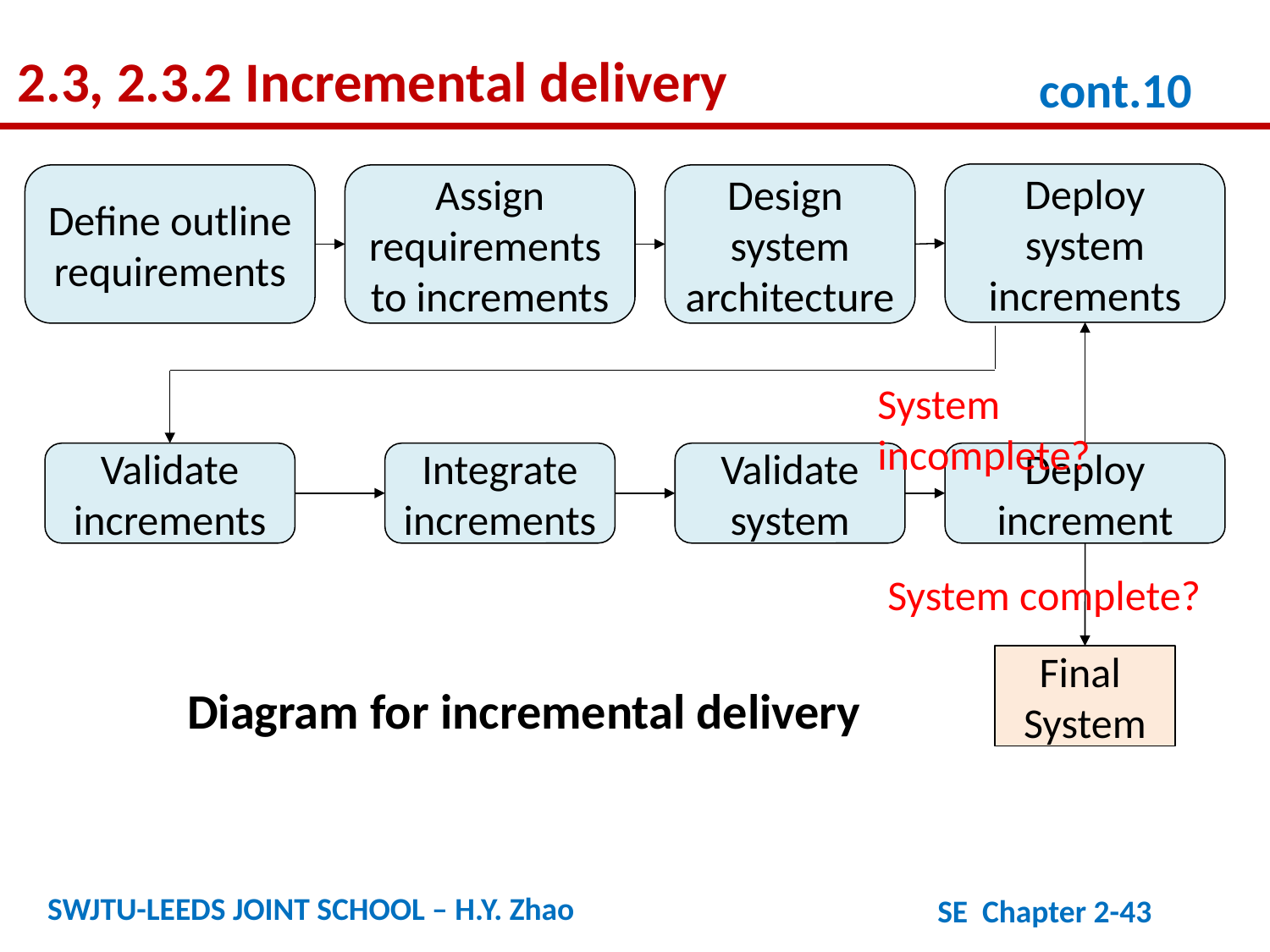

2.3, 2.3.2 Incremental delivery
cont.10
Deploy system
increments
Define outline
requirements
Assign requirements
to increments
Design
system
architecture
System incomplete?
Validate
increments
Integrate
increments
Validate
system
Deploy
increment
System complete?
Final
System
Diagram for incremental delivery
SWJTU-LEEDS JOINT SCHOOL – H.Y. Zhao
SE  Chapter 2-43